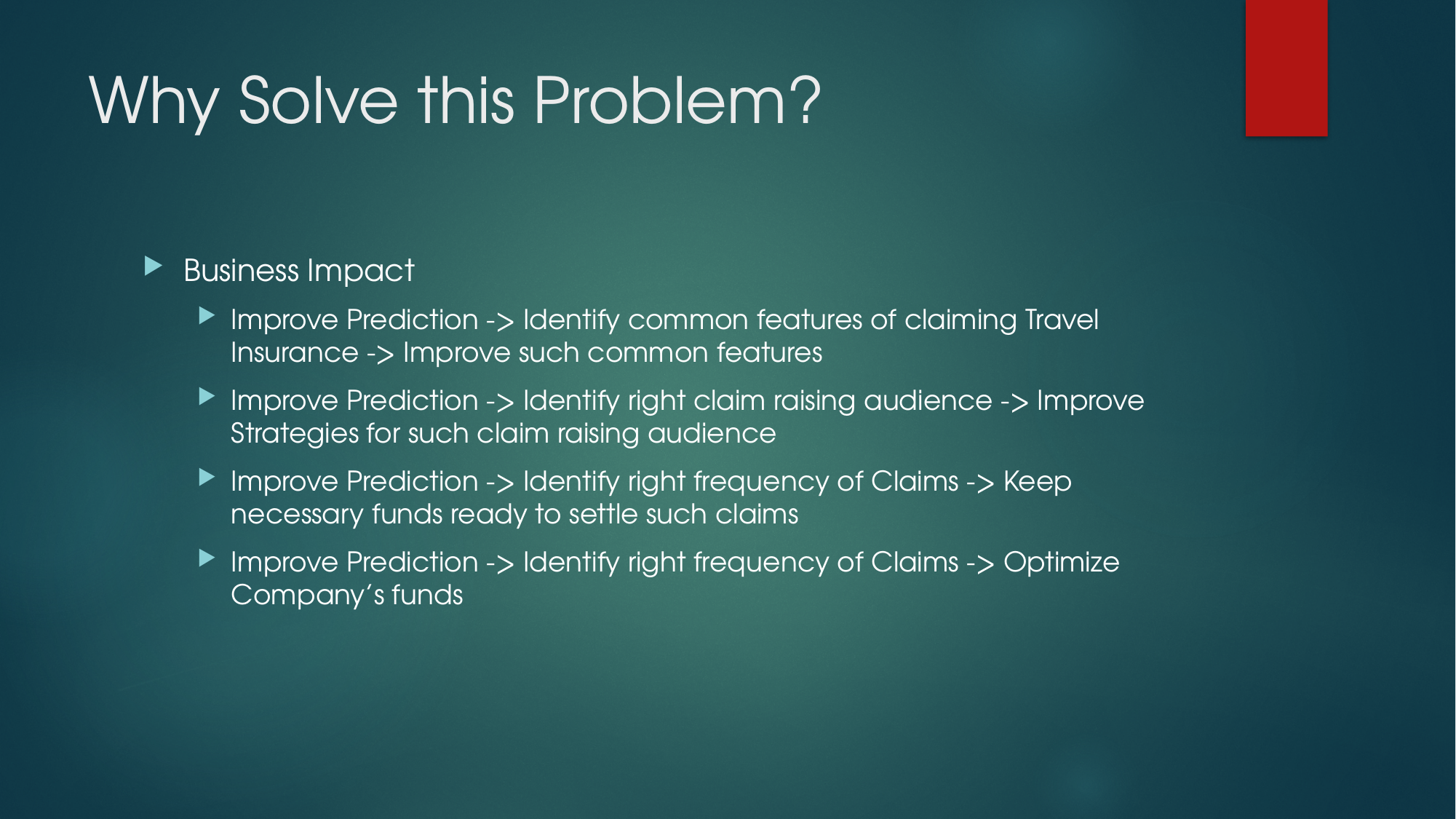

# Why Solve this Problem?
Business Impact
Improve Prediction -> Identify common features of claiming Travel Insurance -> Improve such common features
Improve Prediction -> Identify right claim raising audience -> Improve Strategies for such claim raising audience
Improve Prediction -> Identify right frequency of Claims -> Keep necessary funds ready to settle such claims
Improve Prediction -> Identify right frequency of Claims -> Optimize Company’s funds